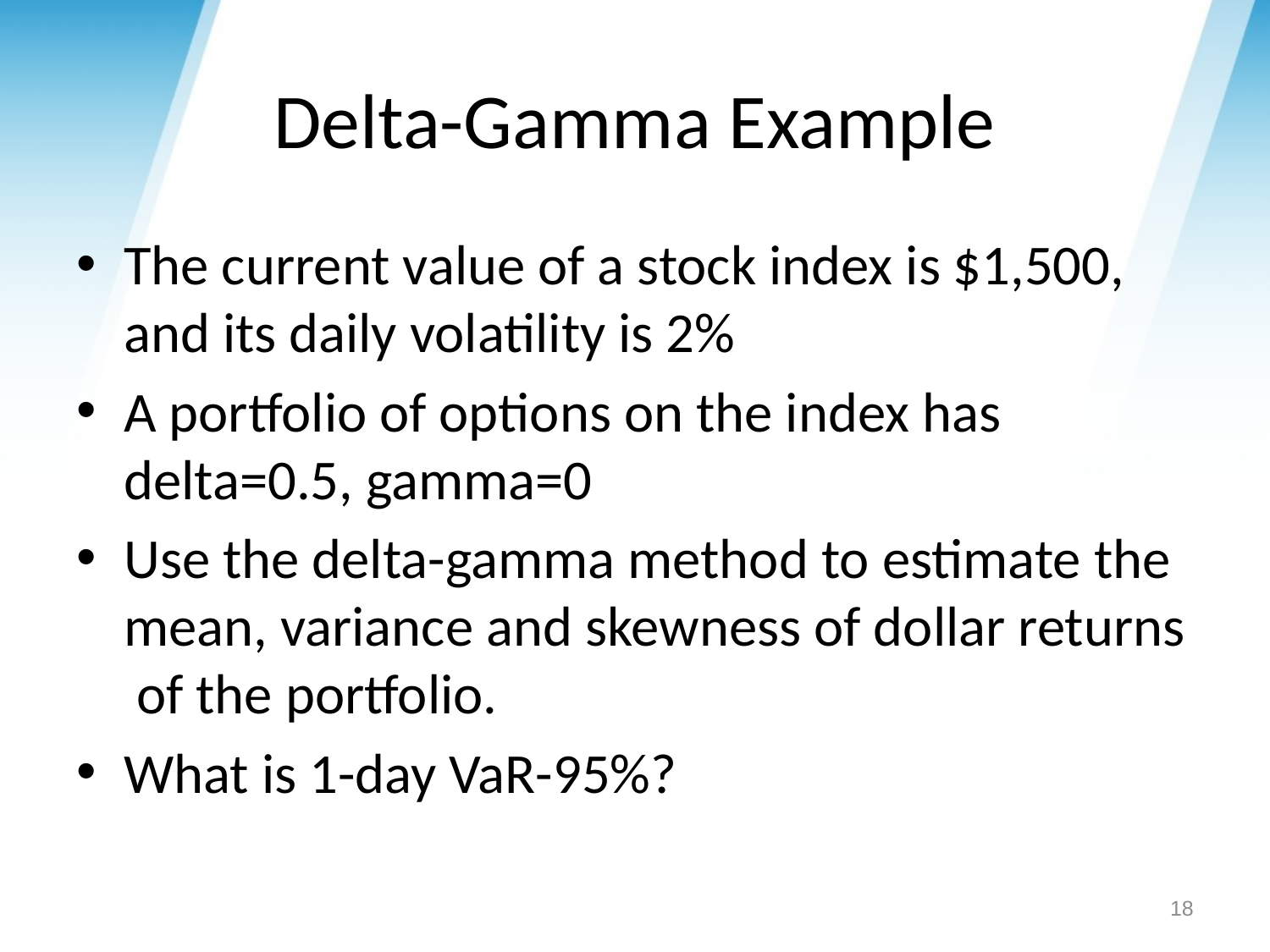

# Delta-Gamma Example
The current value of a stock index is $1,500, and its daily volatility is 2%
A portfolio of options on the index has delta=0.5, gamma=0
Use the delta-gamma method to estimate the mean, variance and skewness of dollar returns  of the portfolio.
What is 1-day VaR-95%?

18